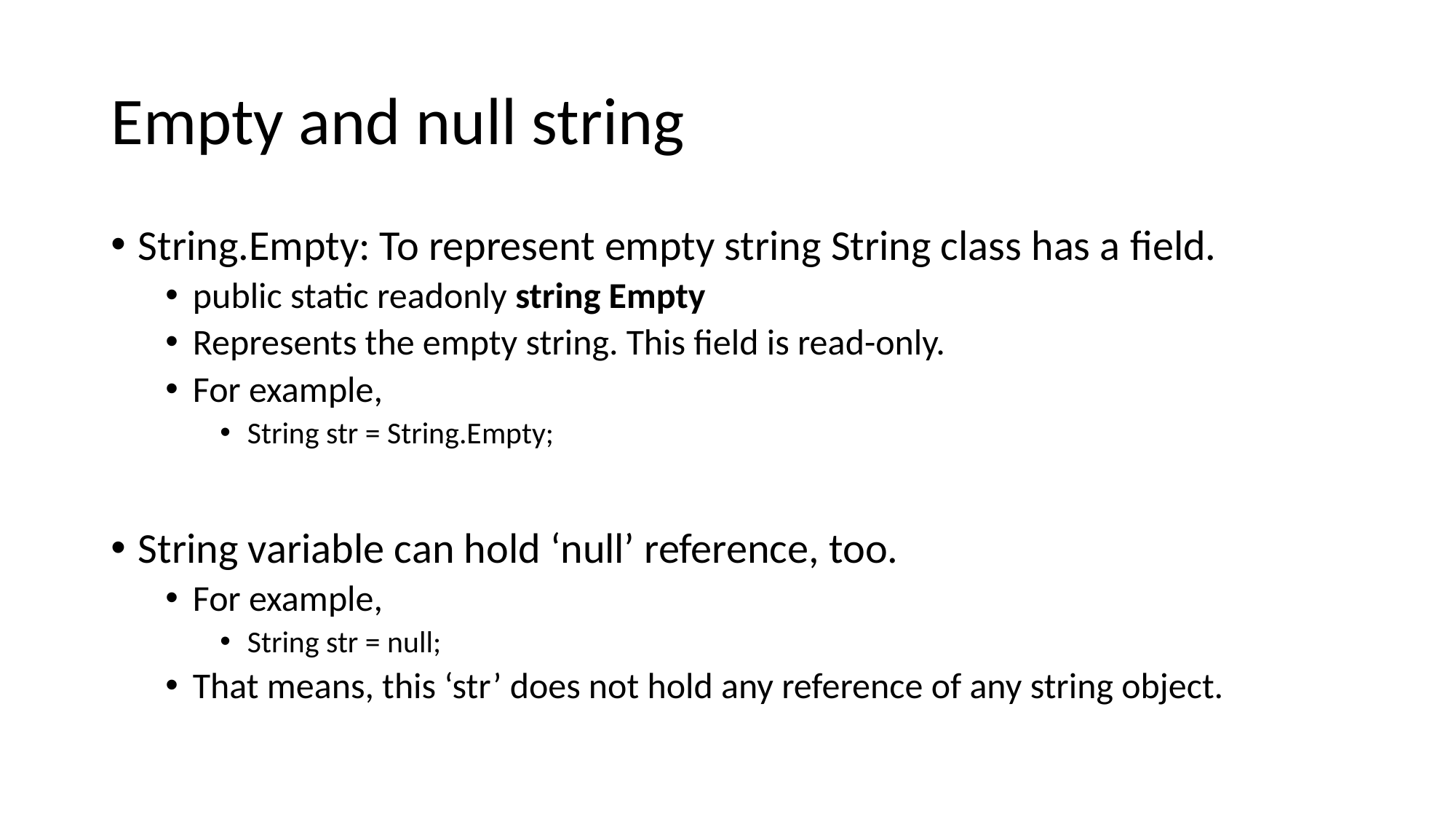

# Empty and null string
String.Empty: To represent empty string String class has a field.
public static readonly string Empty
Represents the empty string. This field is read-only.
For example,
String str = String.Empty;

String variable can hold ‘null’ reference, too.
For example,
String str = null;
That means, this ‘str’ does not hold any reference of any string object.